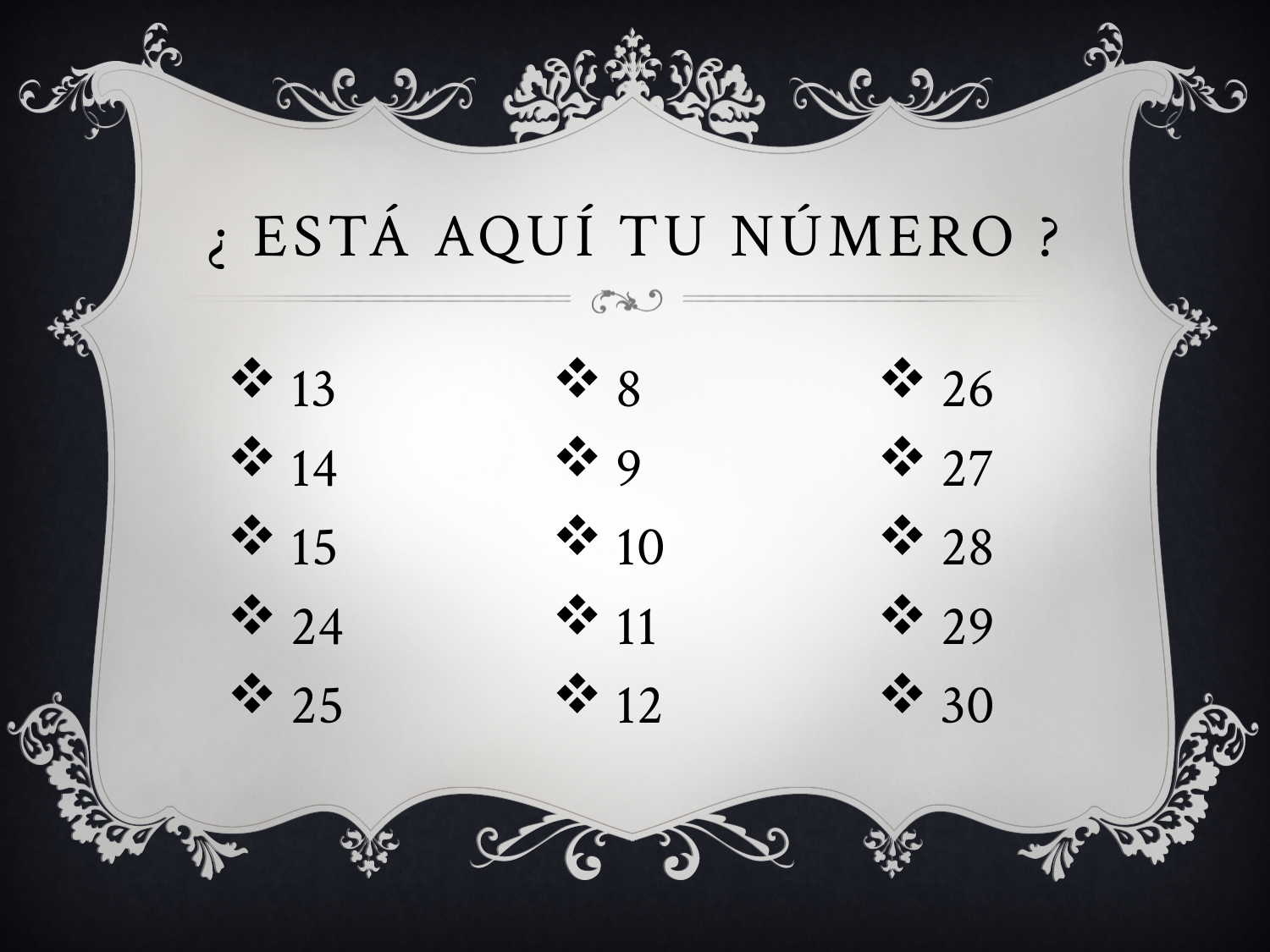

# ¿ está aquí tu número ?
13
14
15
24
25
8
9
10
11
12
26
27
28
29
30